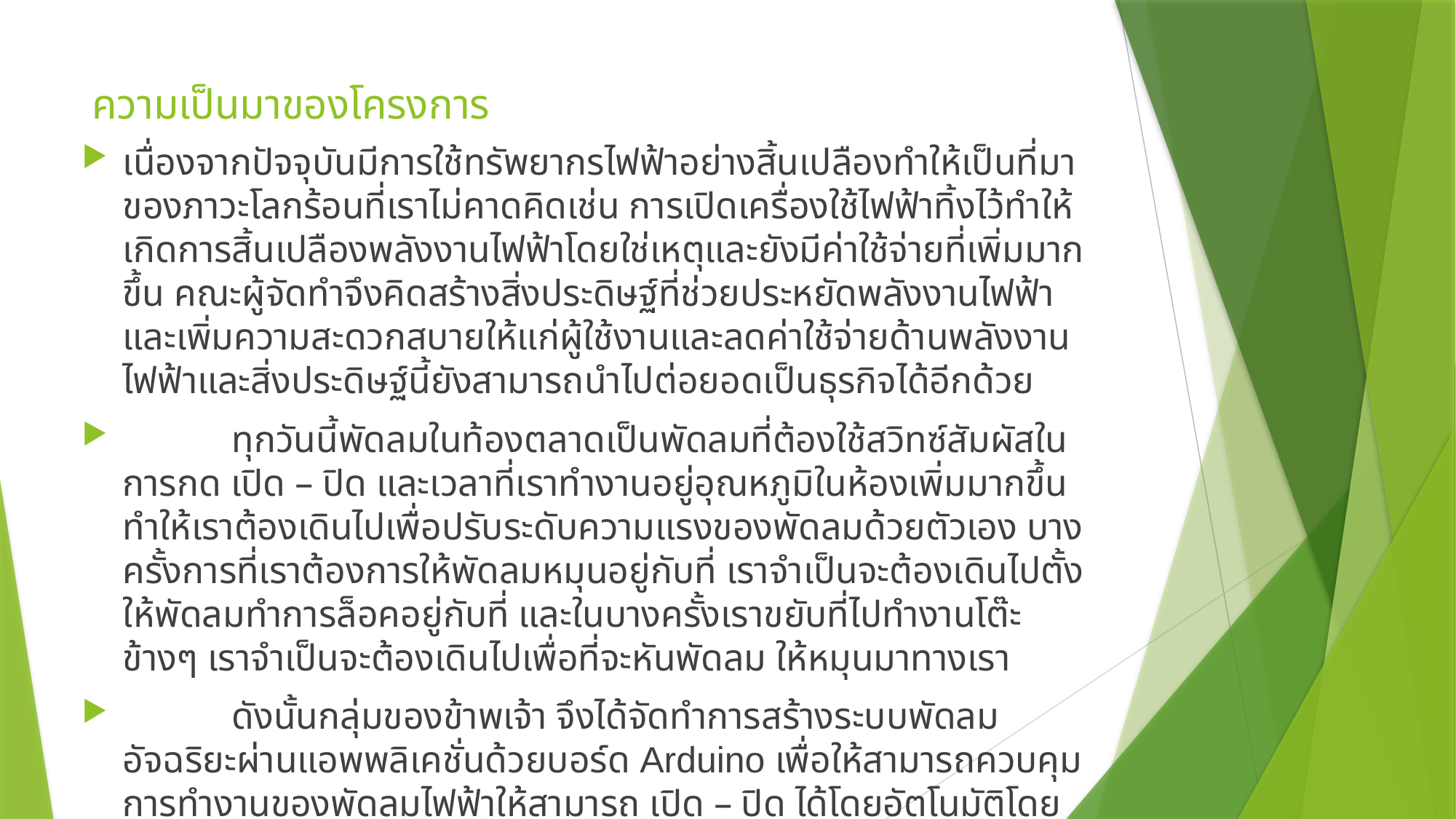

# ความเป็นมาของโครงการ
เนื่องจากปัจจุบันมีการใช้ทรัพยากรไฟฟ้าอย่างสิ้นเปลืองทำให้เป็นที่มาของภาวะโลกร้อนที่เราไม่คาดคิดเช่น การเปิดเครื่องใช้ไฟฟ้าทิ้งไว้ทำให้เกิดการสิ้นเปลืองพลังงานไฟฟ้าโดยใช่เหตุและยังมีค่าใช้จ่ายที่เพิ่มมากขึ้น คณะผู้จัดทำจึงคิดสร้างสิ่งประดิษฐ์ที่ช่วยประหยัดพลังงานไฟฟ้าและเพิ่มความสะดวกสบายให้แก่ผู้ใช้งานและลดค่าใช้จ่ายด้านพลังงานไฟฟ้าและสิ่งประดิษฐ์นี้ยังสามารถนำไปต่อยอดเป็นธุรกิจได้อีกด้วย
	ทุกวันนี้พัดลมในท้องตลาดเป็นพัดลมที่ต้องใช้สวิทซ์สัมผัสในการกด เปิด – ปิด และเวลาที่เราทำงานอยู่อุณหภูมิในห้องเพิ่มมากขึ้นทำให้เราต้องเดินไปเพื่อปรับระดับความแรงของพัดลมด้วยตัวเอง บางครั้งการที่เราต้องการให้พัดลมหมุนอยู่กับที่ เราจำเป็นจะต้องเดินไปตั้งให้พัดลมทำการล็อคอยู่กับที่ และในบางครั้งเราขยับที่ไปทำงานโต๊ะข้างๆ เราจำเป็นจะต้องเดินไปเพื่อที่จะหันพัดลม ให้หมุนมาทางเรา
	ดังนั้นกลุ่มของข้าพเจ้า จึงได้จัดทำการสร้างระบบพัดลมอัจฉริยะผ่านแอพพลิเคชั่นด้วยบอร์ด Arduino เพื่อให้สามารถควบคุมการทำงานของพัดลมไฟฟ้าให้สามารถ เปิด – ปิด ได้โดยอัตโนมัติโดยการใช้ระบบแอพพลิเคชั่นในการสั่งการ